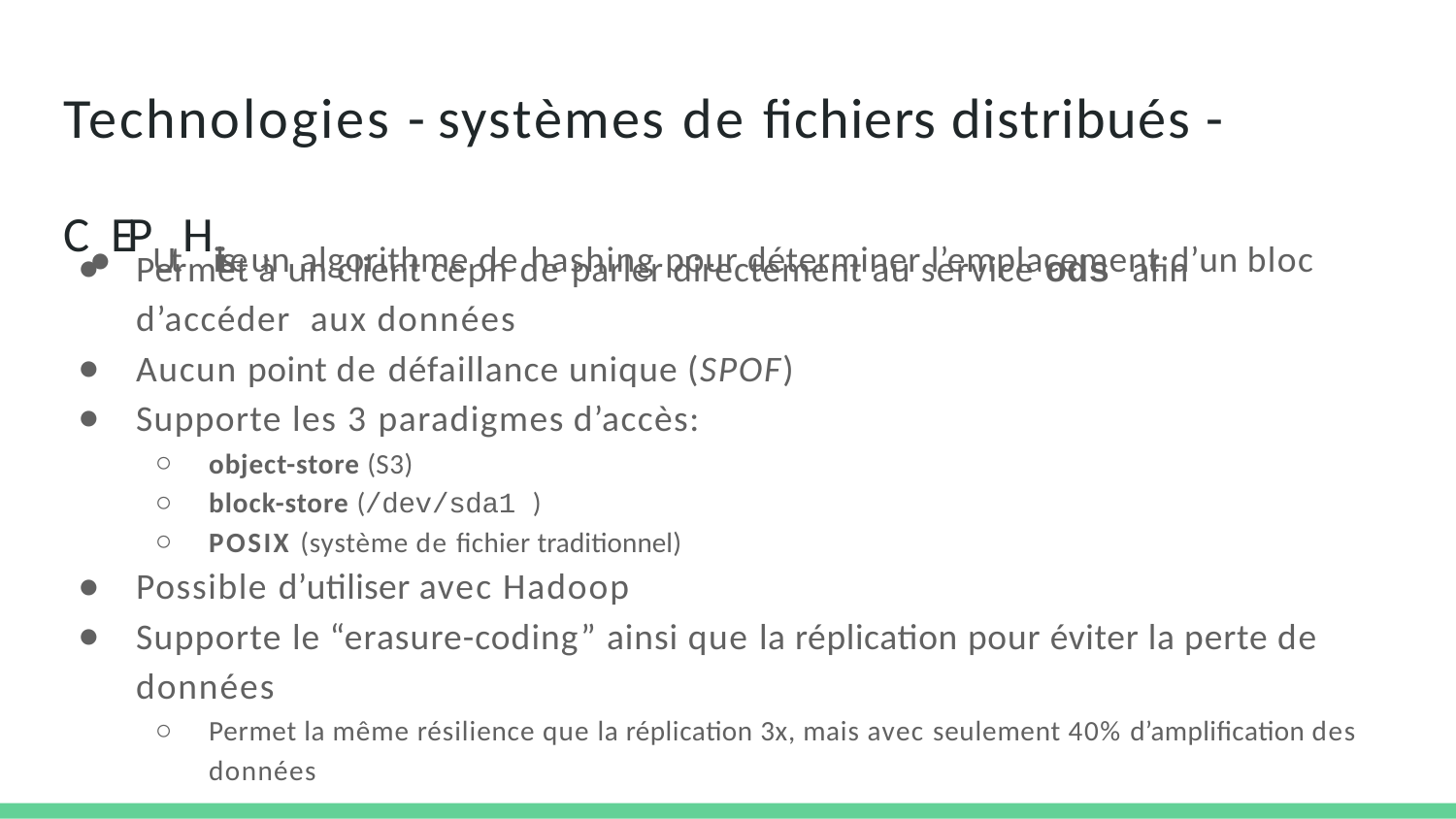

# Technologies - systèmes de fichiers distribués -  C●EPUtHilise un algorithme de hashing pour déterminer l’emplacement d’un bloc
Permet à un client ceph de parler directement au service ods afin d’accéder  aux données
Aucun point de défaillance unique (SPOF)
Supporte les 3 paradigmes d’accès:
object-store (S3)
block-store (/dev/sda1 )
POSIX (système de fichier traditionnel)
Possible d’utiliser avec Hadoop
Supporte le “erasure-coding” ainsi que la réplication pour éviter la perte de  données
Permet la même résilience que la réplication 3x, mais avec seulement 40% d’amplification des  données